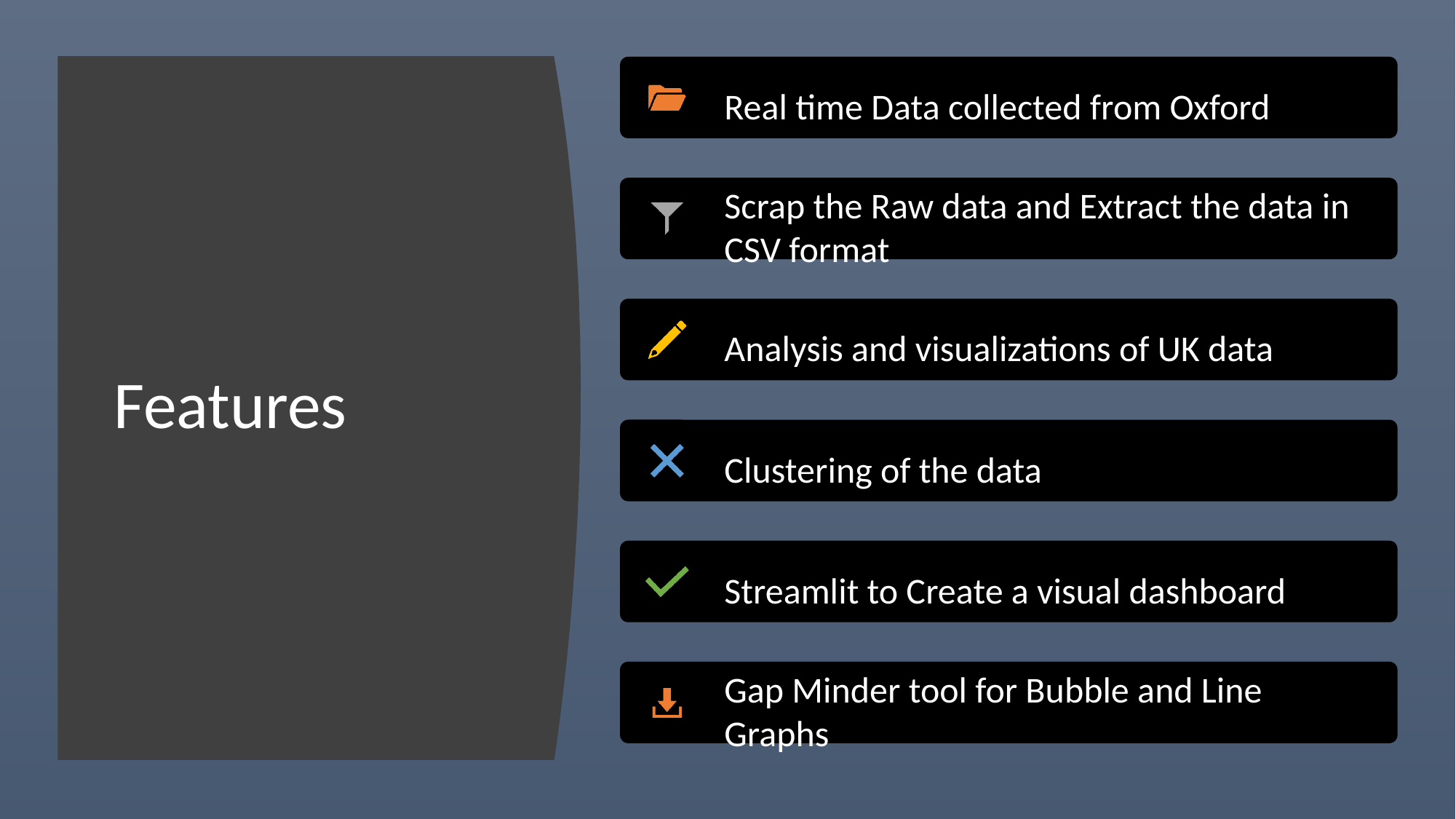

Real time Data collected from Oxford
Scrap the Raw data and Extract the data in CSV format
Analysis and visualizations of UK data
Clustering of the data
Streamlit to Create a visual dashboard
Gap Minder tool for Bubble and Line Graphs

# Features